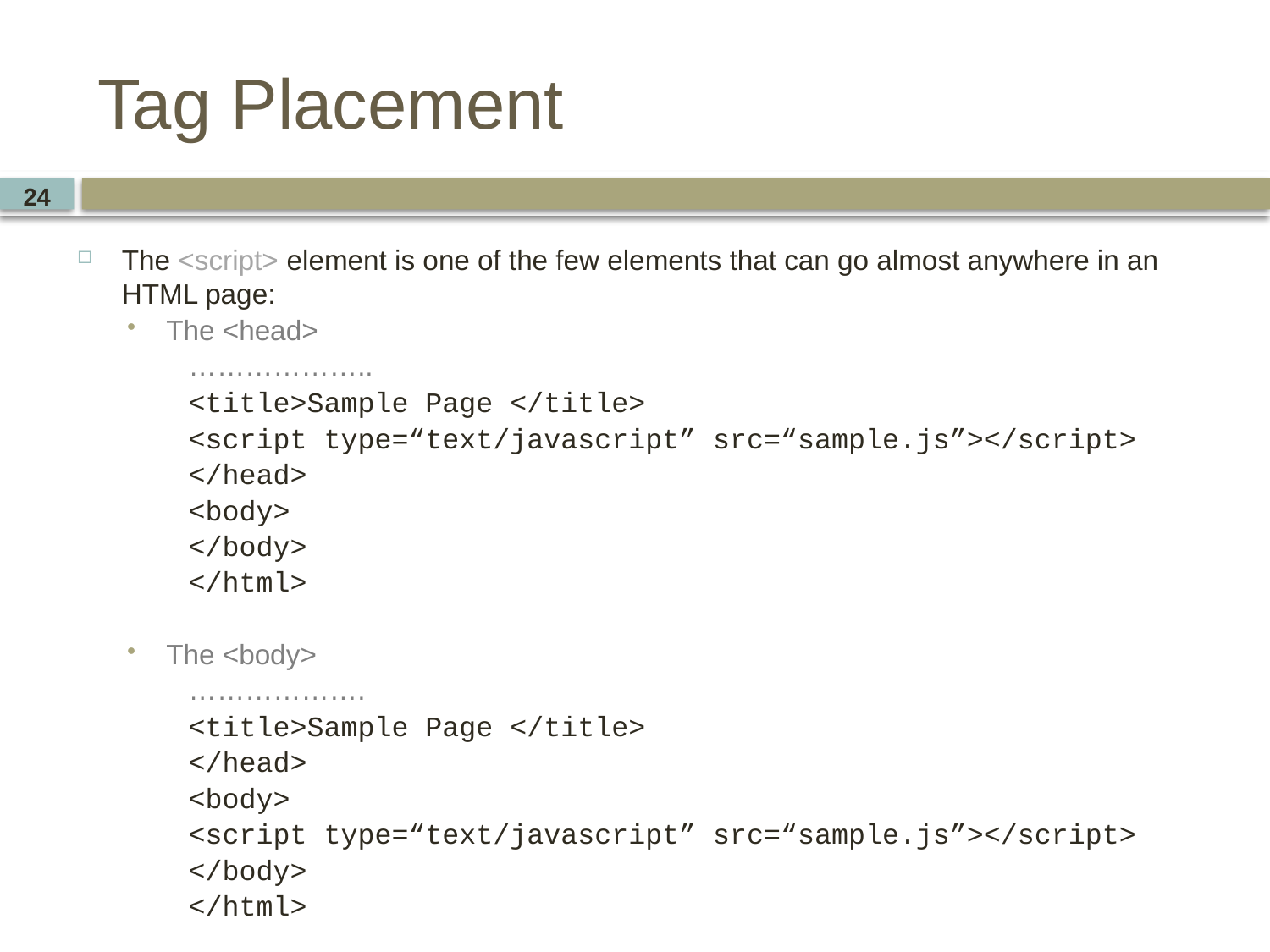

# Tag Placement
24
The <script> element is one of the few elements that can go almost anywhere in an HTML page:
The <head>
………………..
<title>Sample Page </title>
<script type=“text/javascript” src=“sample.js”></script>
</head>
<body>
</body>
</html>

The <body>
……………….
<title>Sample Page </title>
</head>
<body>
<script type=“text/javascript” src=“sample.js”></script>
</body>
</html>